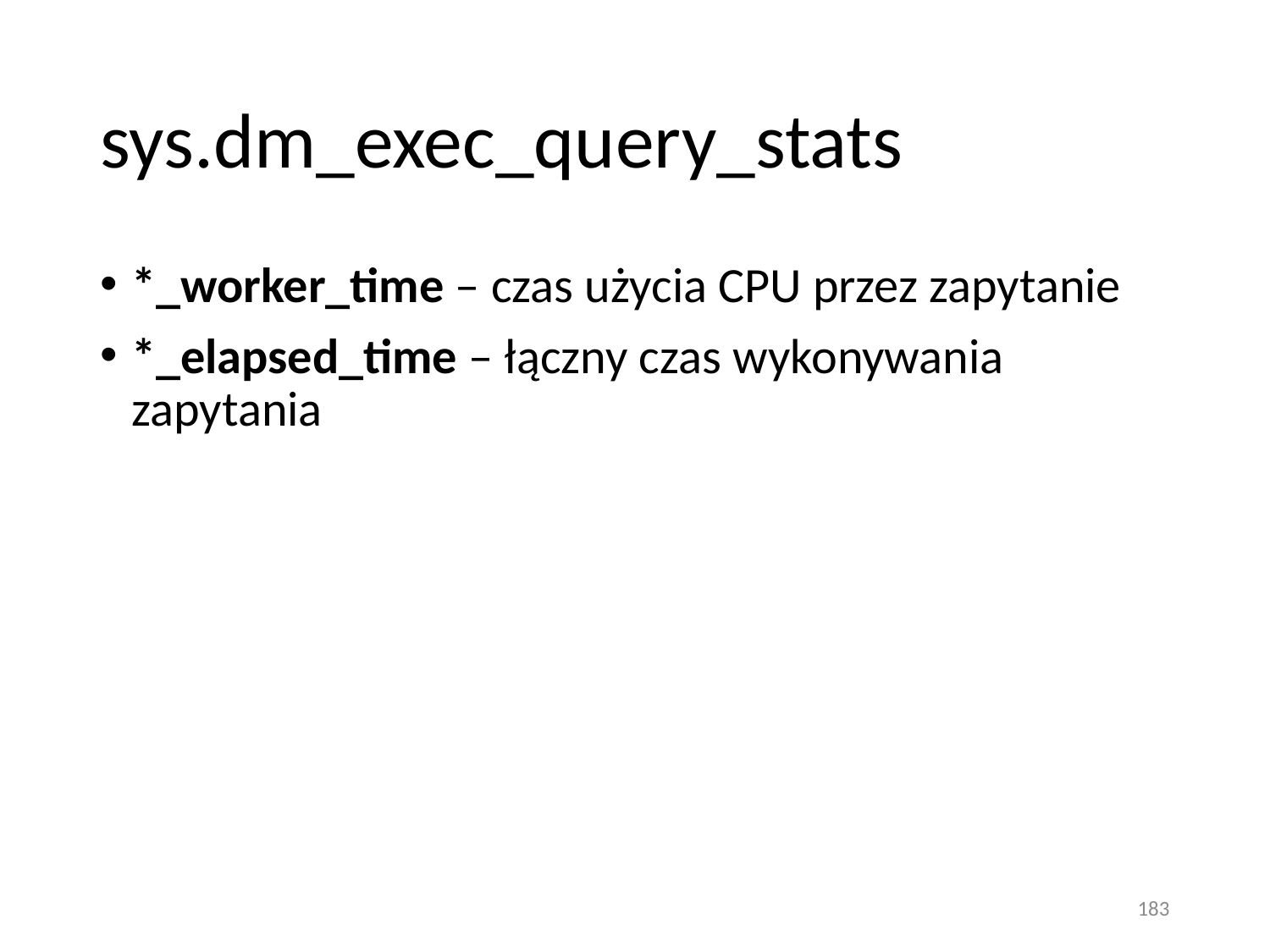

# sys.dm_exec_query_stats
*_worker_time – czas użycia CPU przez zapytanie
*_elapsed_time – łączny czas wykonywania zapytania
183